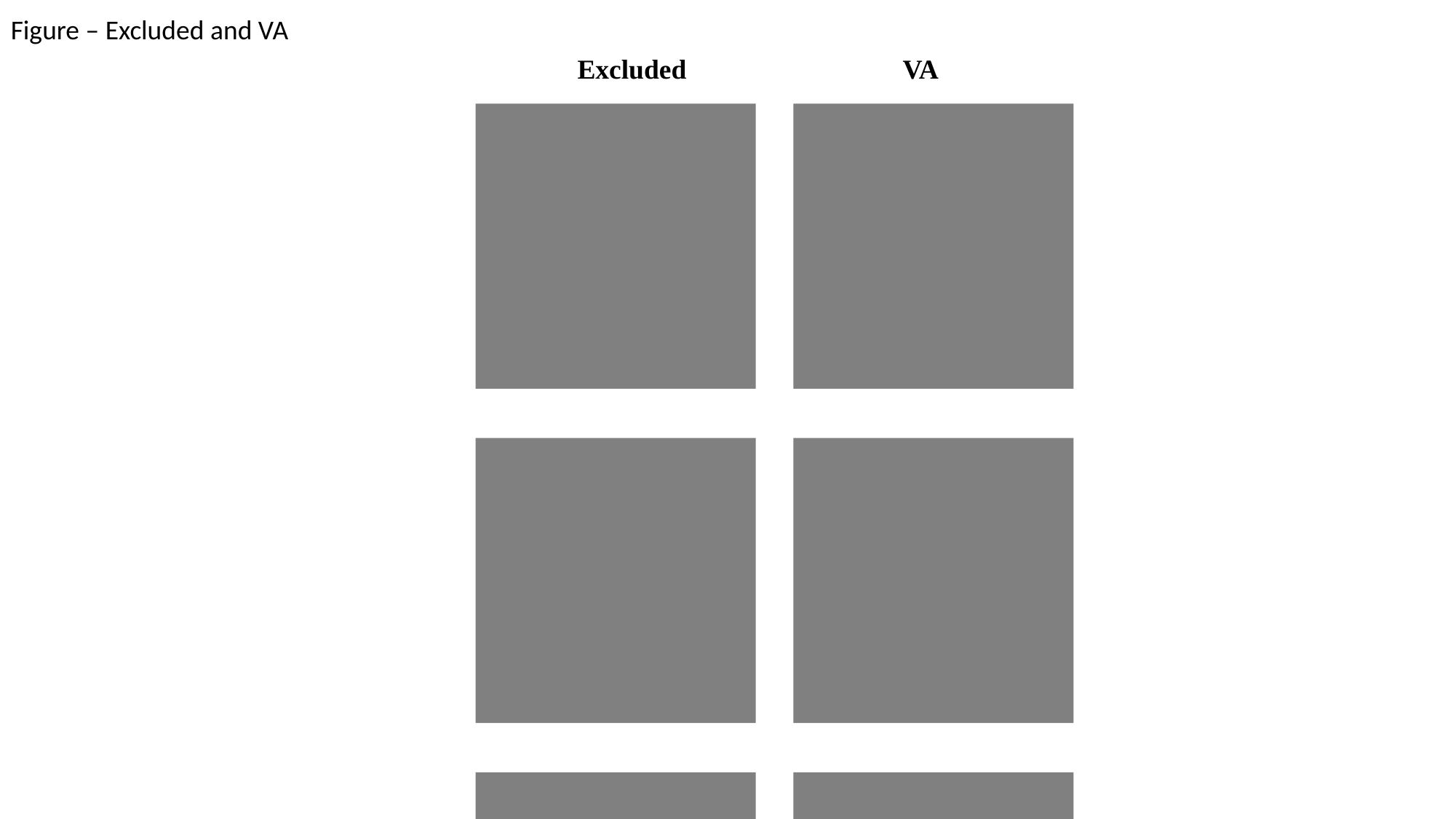

Figure – Excluded and VA
Excluded
VA